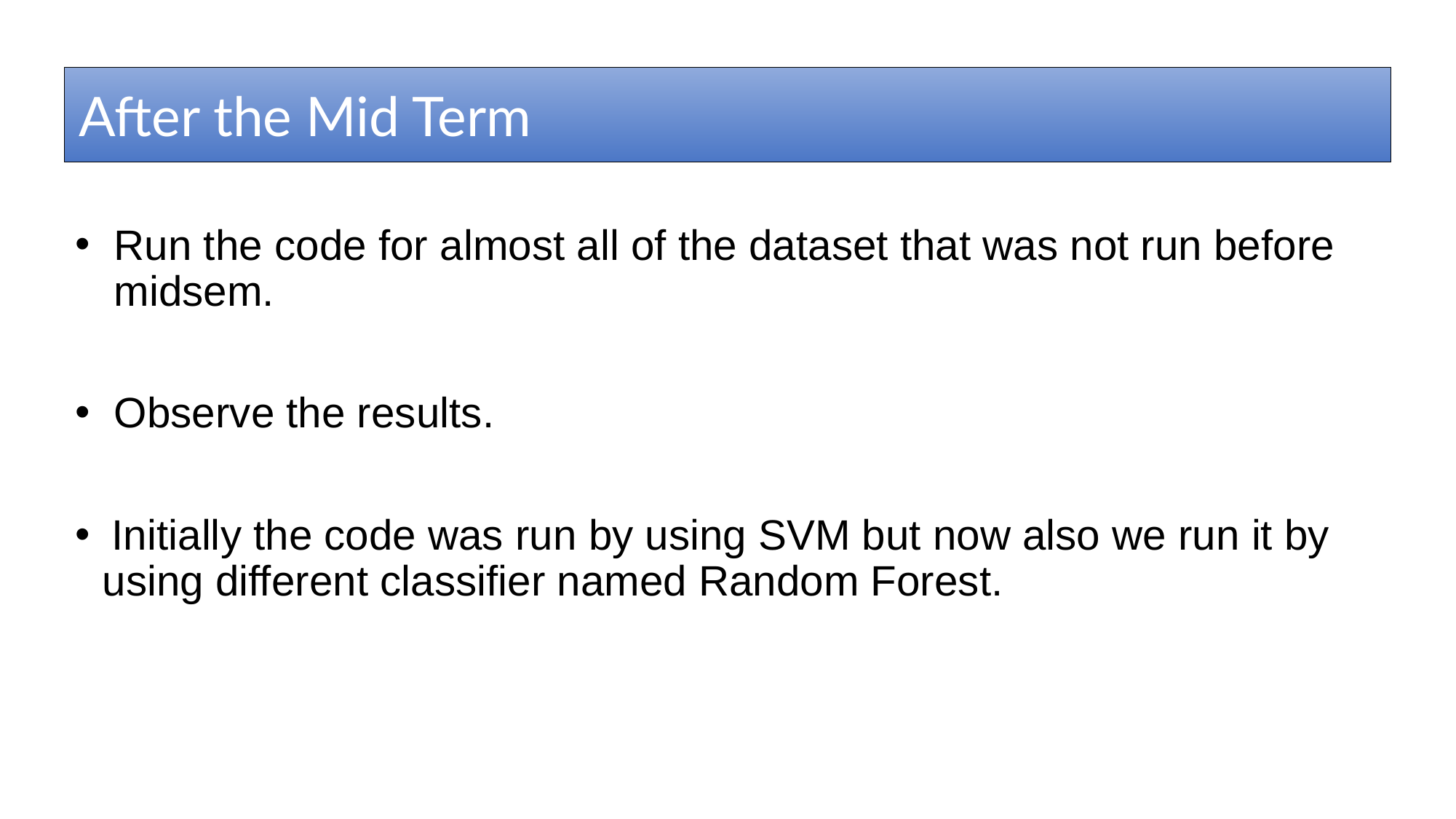

After the Mid Term
 Run the code for almost all of the dataset that was not run before  midsem.

 Observe the results.

 Initially the code was run by using SVM but now also we run it by using different classifier named Random Forest.